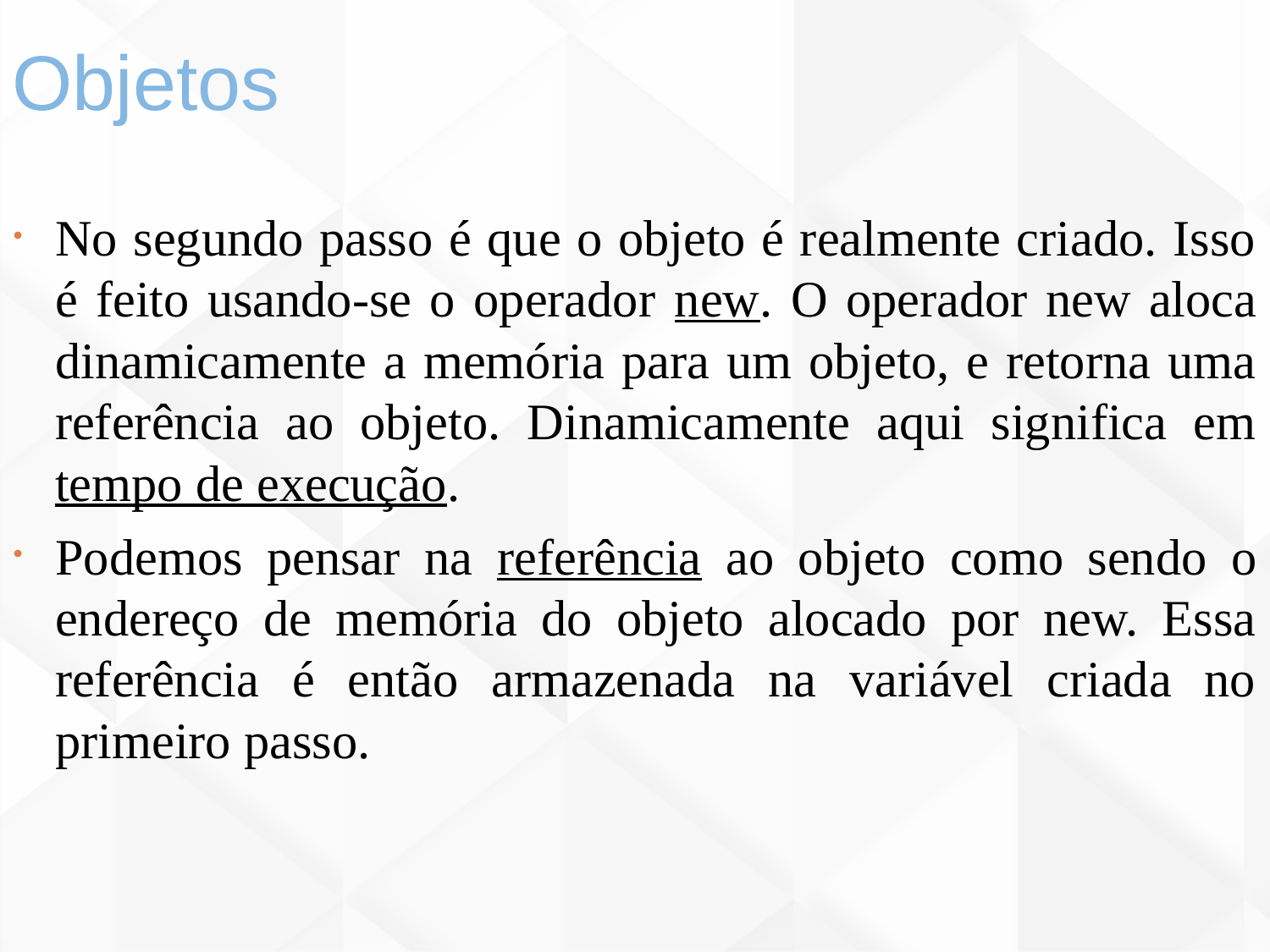

Objetos
53
No segundo passo é que o objeto é realmente criado. Isso é feito usando-se o operador new. O operador new aloca dinamicamente a memória para um objeto, e retorna uma referência ao objeto. Dinamicamente aqui significa em tempo de execução.
Podemos pensar na referência ao objeto como sendo o endereço de memória do objeto alocado por new. Essa referência é então armazenada na variável criada no primeiro passo.